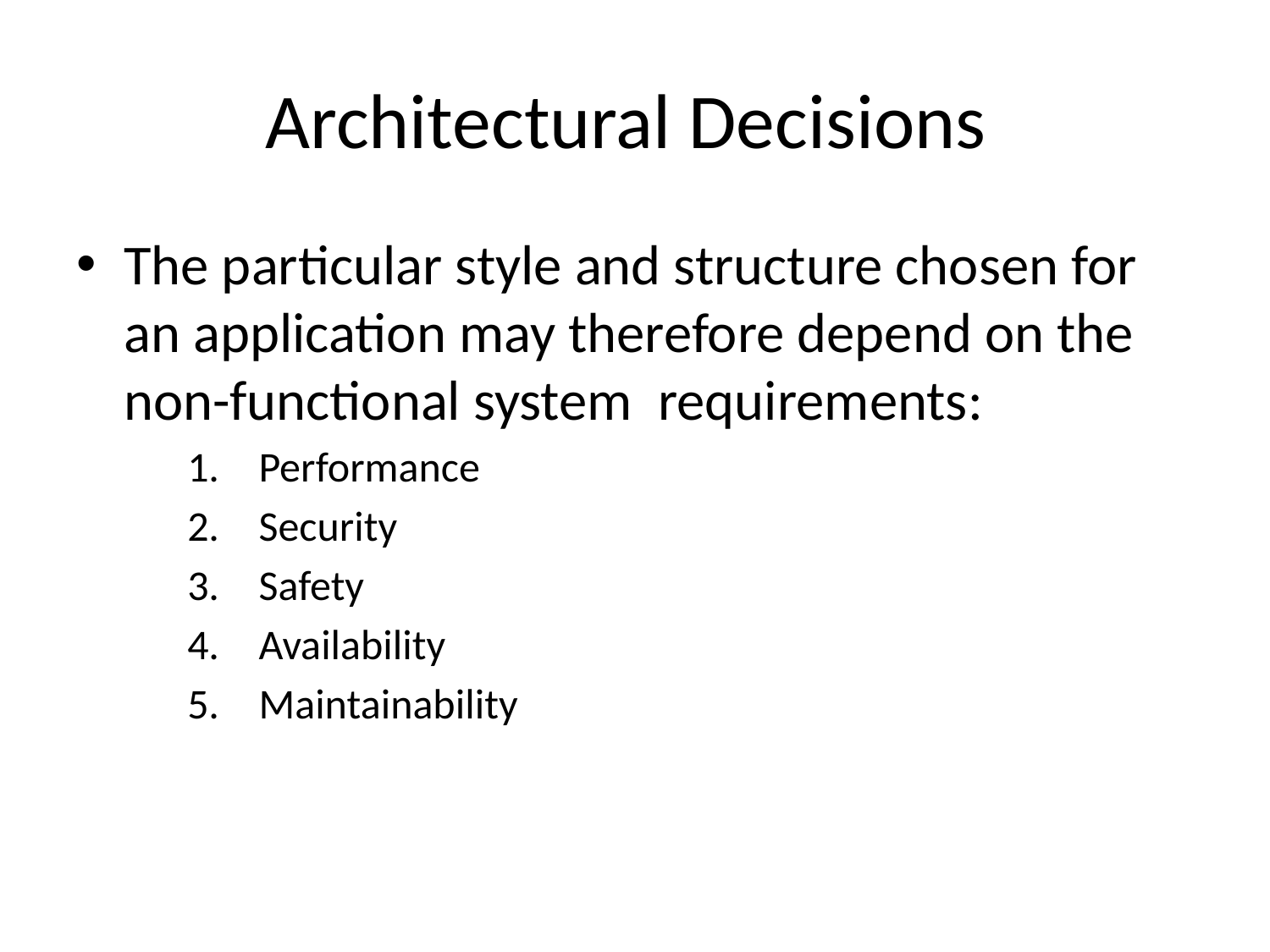

# Architectural Decisions
The particular style and structure chosen for an application may therefore depend on the non-functional system  requirements:
Performance
Security
Safety
Availability
Maintainability